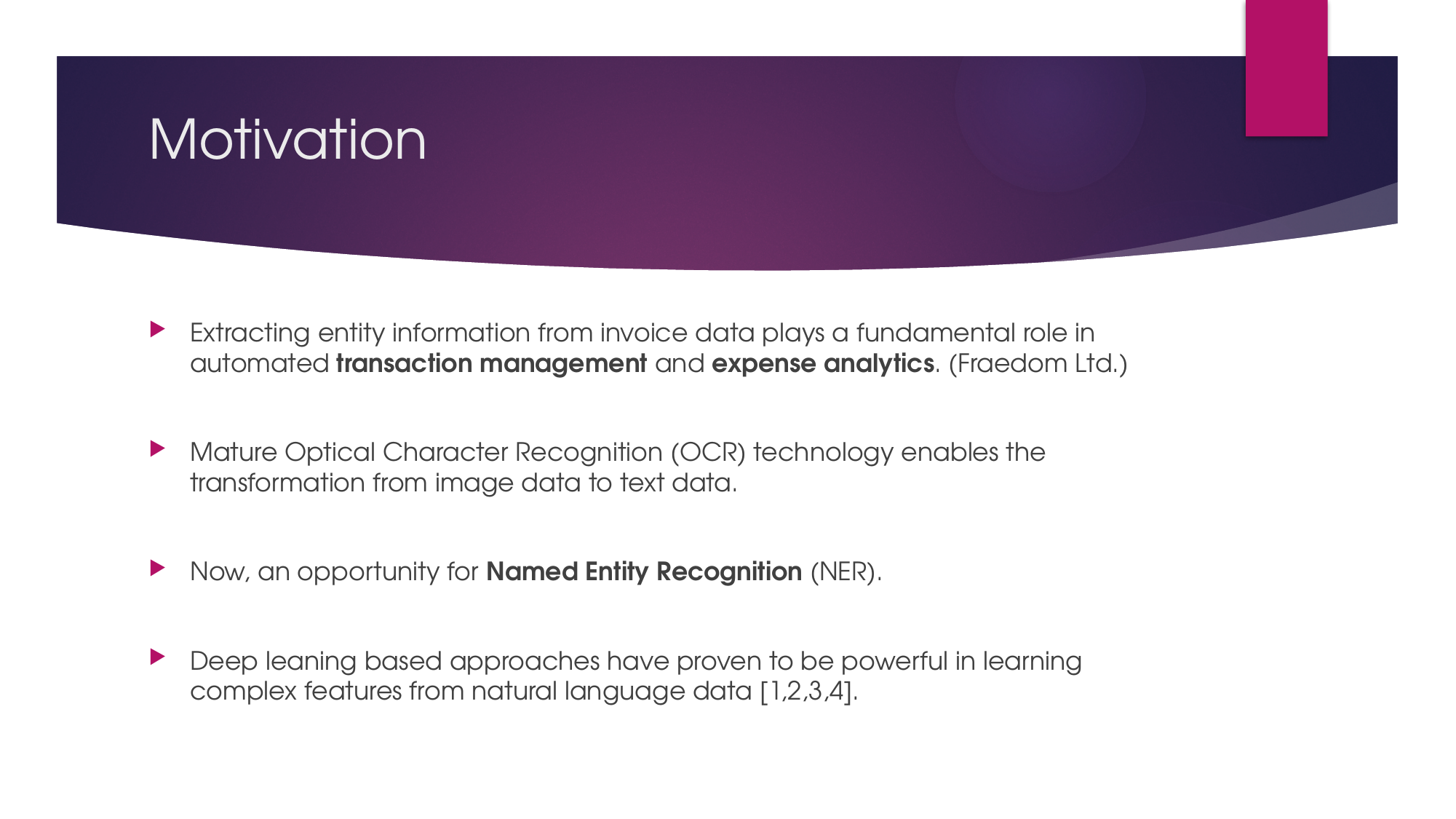

# Motivation
Extracting entity information from invoice data plays a fundamental role in automated transaction management and expense analytics. (Fraedom Ltd.)

Mature Optical Character Recognition (OCR) technology enables the transformation from image data to text data.

Now, an opportunity for Named Entity Recognition (NER).

Deep leaning based approaches have proven to be powerful in learning complex features from natural language data [1,2,3,4].